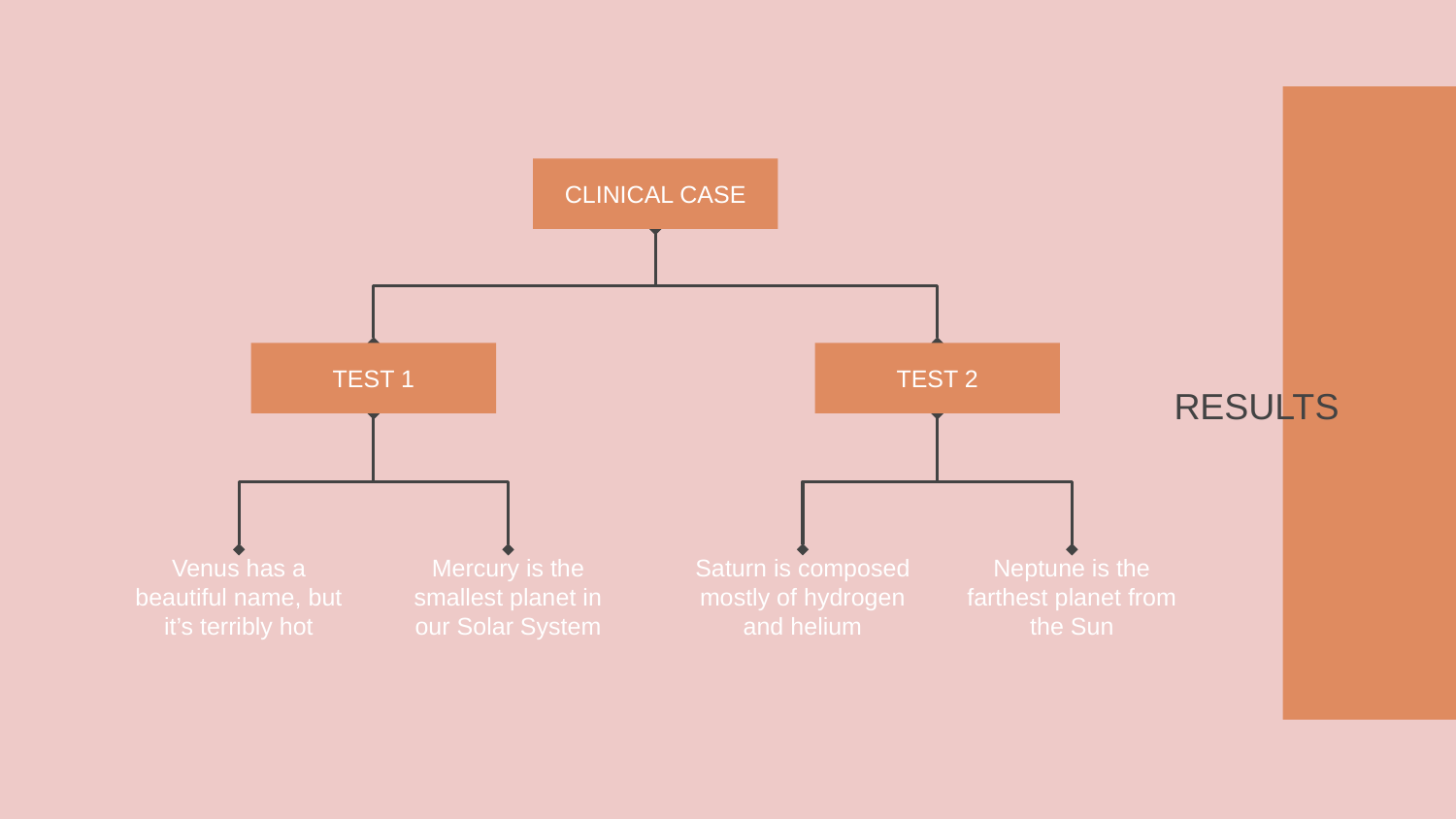

CLINICAL CASE
TEST 2
TEST 1
# RESULTS
Venus has a beautiful name, but it’s terribly hot
Mercury is the smallest planet in our Solar System
Saturn is composed mostly of hydrogen and helium
Neptune is the farthest planet from the Sun